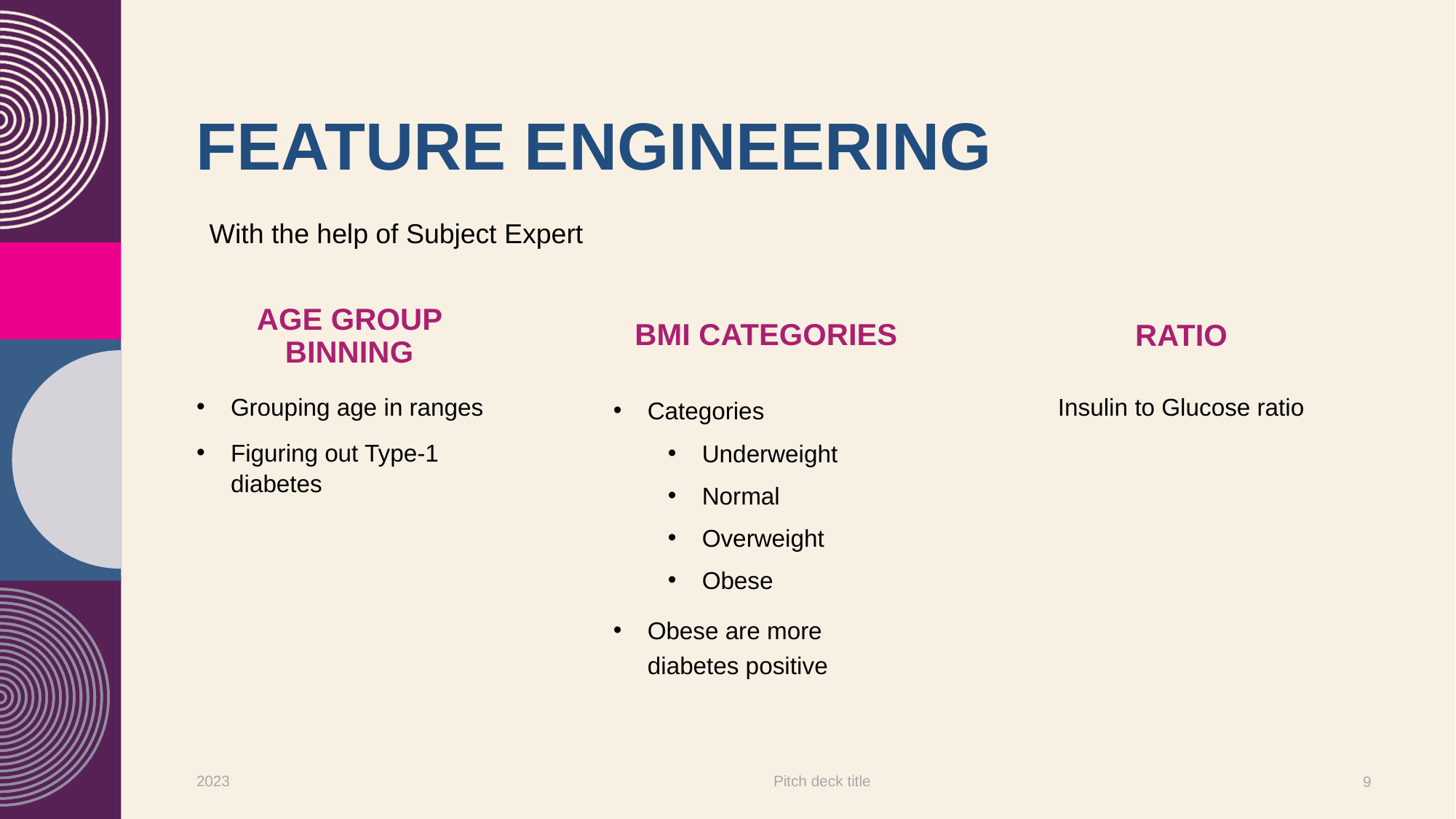

# Feature Engineering
With the help of Subject Expert
BMI Categories
Ratio
Age Group Binning
Categories
Underweight
Normal
Overweight
Obese
Obese are more diabetes positive
Grouping age in ranges
Figuring out Type-1 diabetes

Insulin to Glucose ratio
Pitch deck title
2023
9